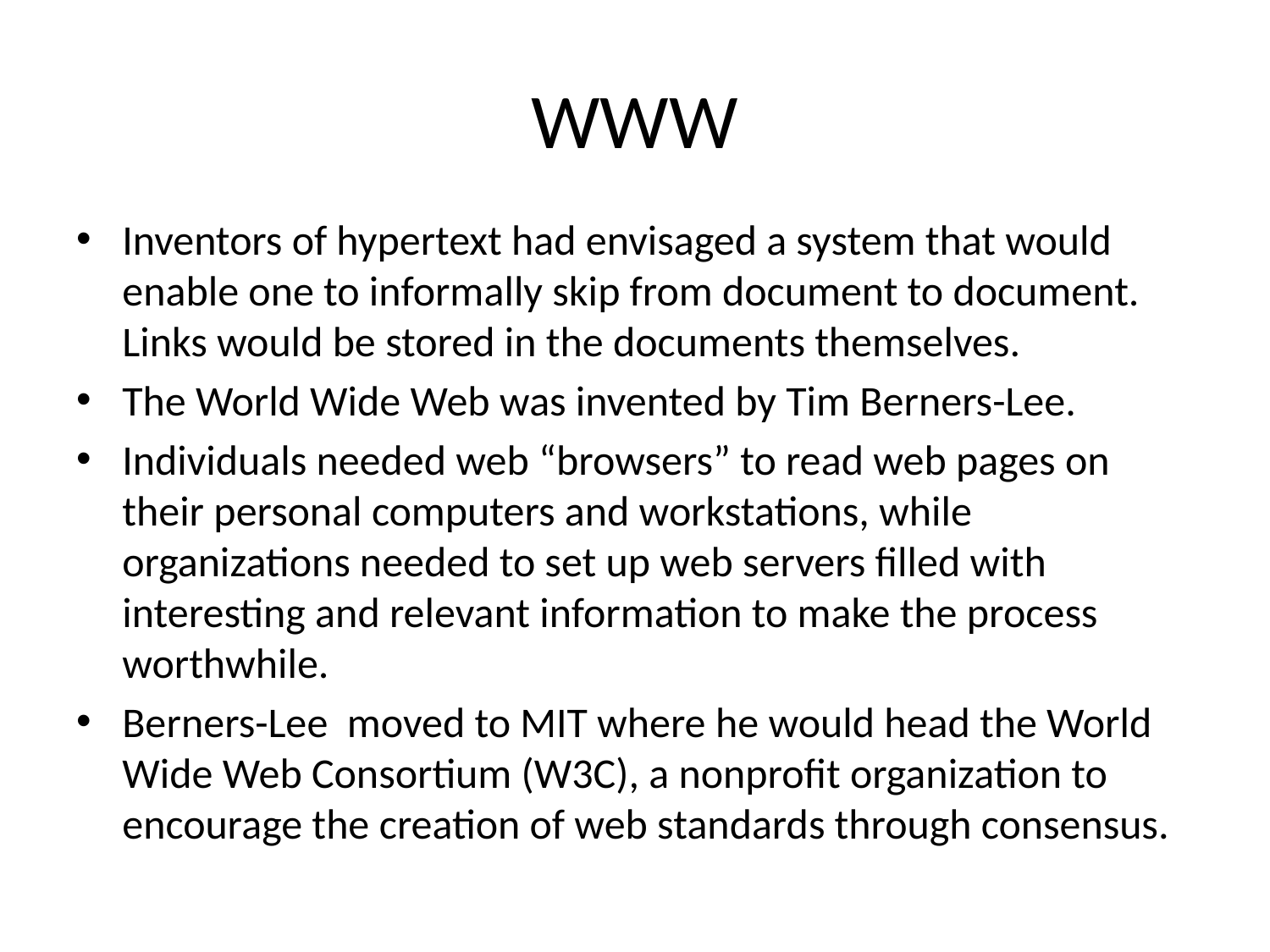

# WWW
Inventors of hypertext had envisaged a system that would enable one to informally skip from document to document. Links would be stored in the documents themselves.
The World Wide Web was invented by Tim Berners-Lee.
Individuals needed web “browsers” to read web pages on their personal computers and workstations, while organizations needed to set up web servers filled with interesting and relevant information to make the process worthwhile.
Berners-Lee  moved to MIT where he would head the World Wide Web Consortium (W3C), a nonprofit organization to encourage the creation of web standards through consensus.